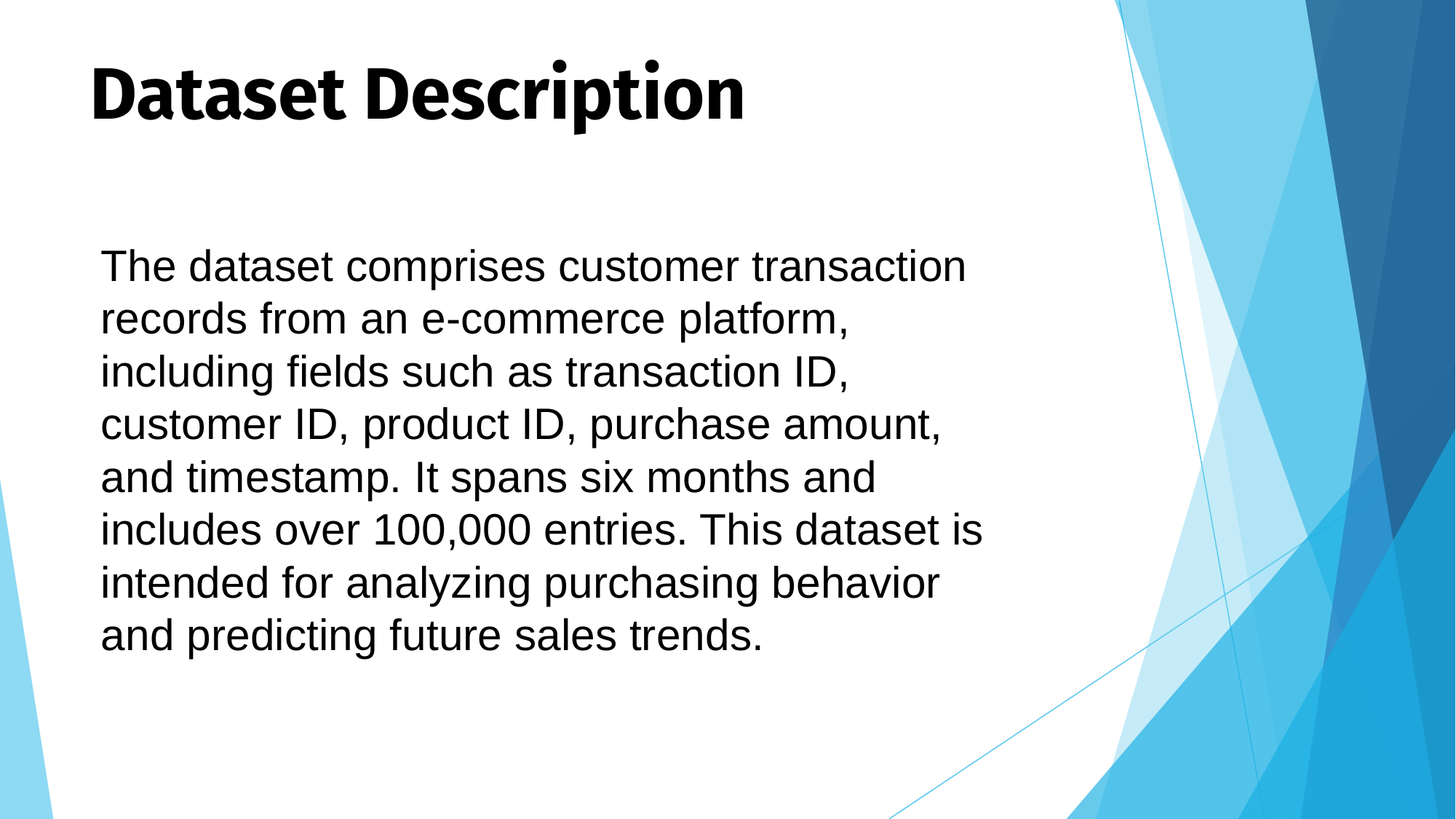

# Dataset Description
The dataset comprises customer transaction records from an e-commerce platform, including fields such as transaction ID, customer ID, product ID, purchase amount, and timestamp. It spans six months and includes over 100,000 entries. This dataset is intended for analyzing purchasing behavior and predicting future sales trends.